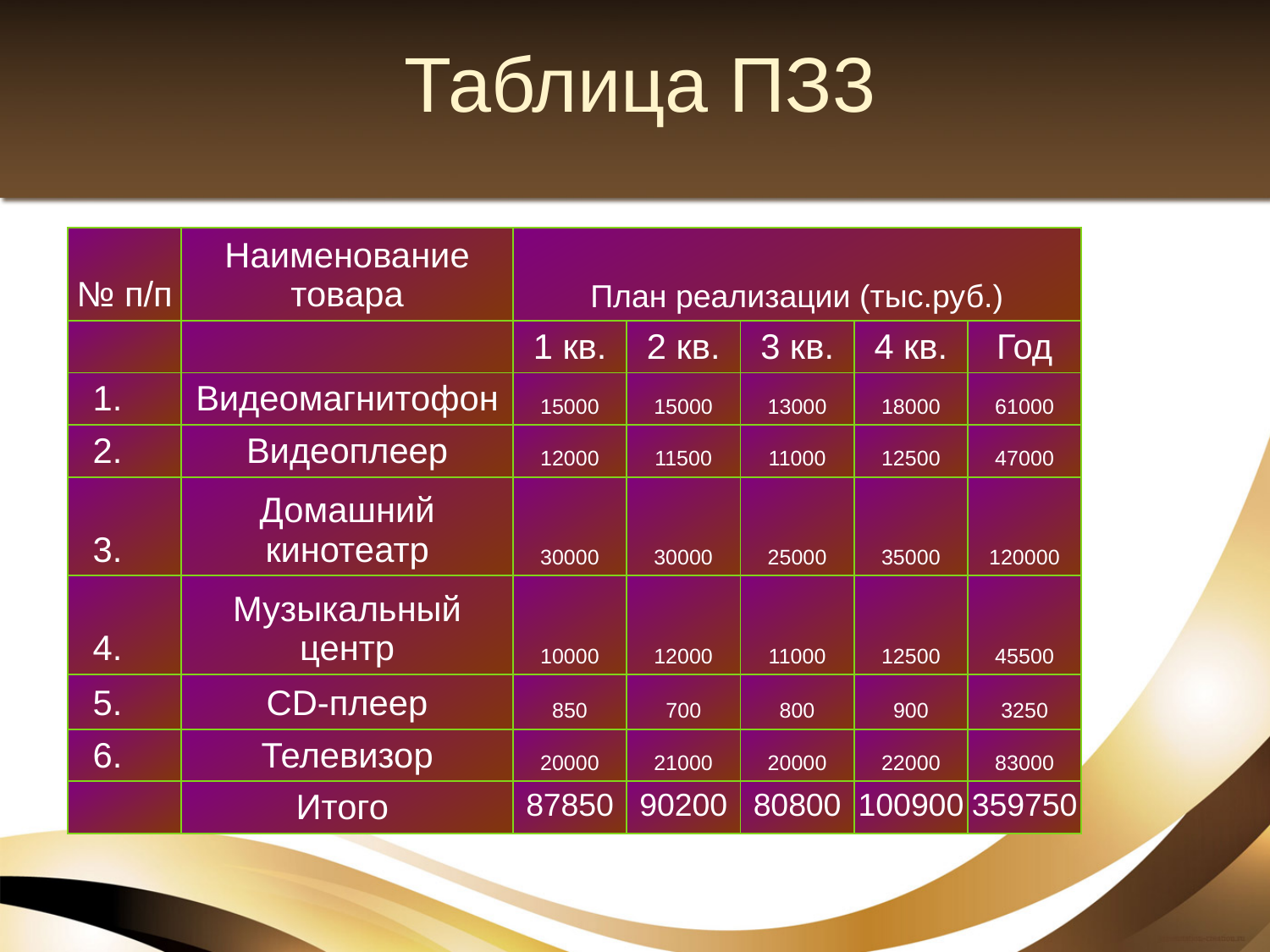

# Таблица ПЗ3
| № п/п | Наименование товара | План реализации (тыс.руб.) |  |  |  |  |
| --- | --- | --- | --- | --- | --- | --- |
|  |  | 1 кв. | 2 кв. | 3 кв. | 4 кв. | Год |
| 1. | Видеомагнитофон | 15000 | 15000 | 13000 | 18000 | 61000 |
| 2. | Видеоплеер | 12000 | 11500 | 11000 | 12500 | 47000 |
| 3. | Домашний кинотеатр | 30000 | 30000 | 25000 | 35000 | 120000 |
| 4. | Музыкальный центр | 10000 | 12000 | 11000 | 12500 | 45500 |
| 5. | СD-плеер | 850 | 700 | 800 | 900 | 3250 |
| 6. | Телевизор | 20000 | 21000 | 20000 | 22000 | 83000 |
|  | Итого | 87850 | 90200 | 80800 | 100900 | 359750 |